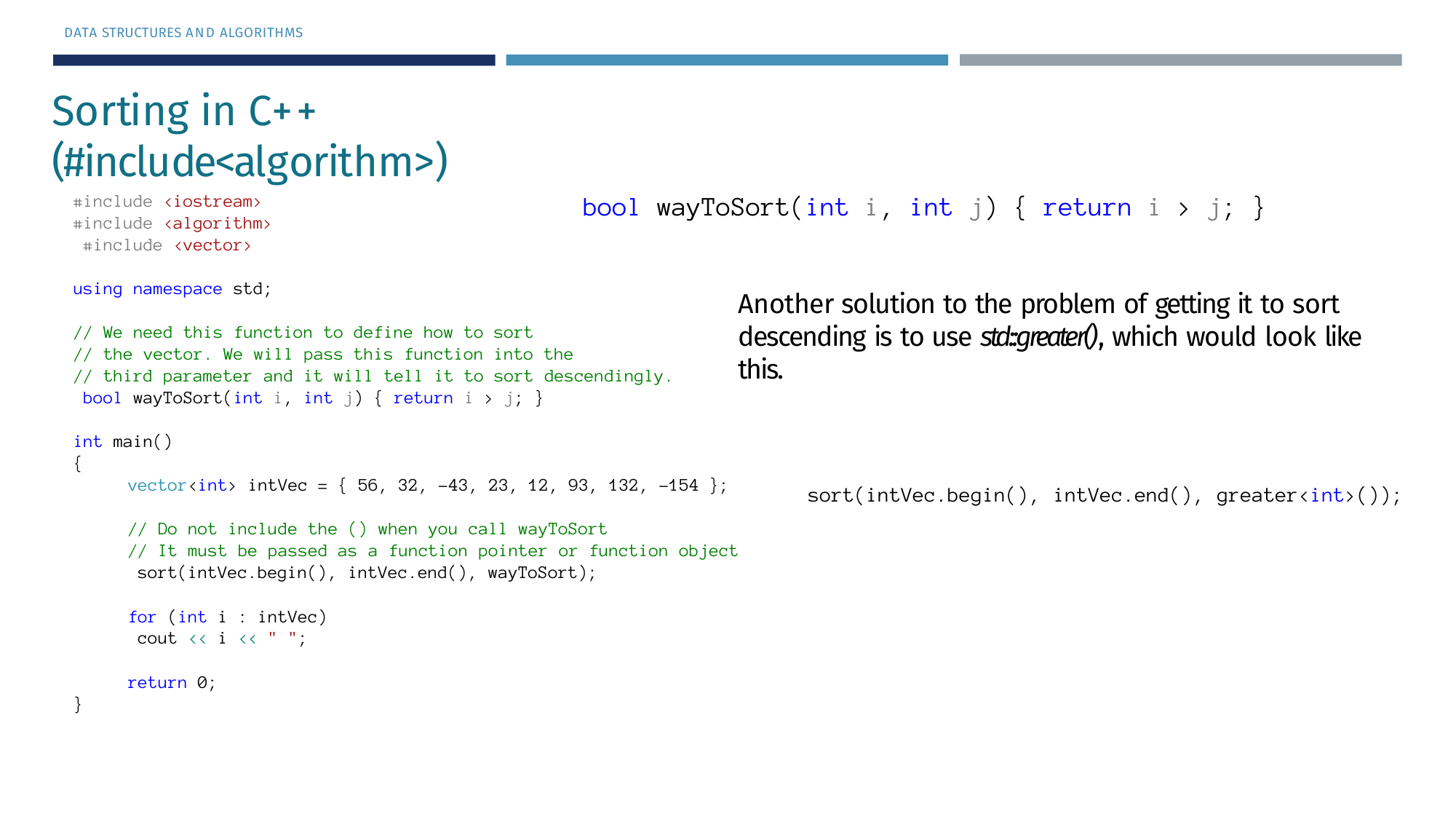

DATA STRUCTURES AND ALGORITHMS
# Sorting in C++ (#include<algorithm>)
bool wayToSort(int i, int j) { return i > j; }
#include <iostream>  #include <algorithm>  #include <vector>
using namespace std;
Another solution to the problem of getting it to sort  descending is to use std::greater(), which would look like this.
// We need this function to define how to sort
// the vector. We will pass this function into the
// third parameter and it will tell it to sort descendingly.  bool wayToSort(int i, int j) { return i > j; }
int main()
{
vector<int> intVec = { 56, 32, -43, 23, 12, 93, 132, -154 };
sort(intVec.begin(), intVec.end(), greater<int>());
// Do not include the () when you call wayToSort
// It must be passed as a function pointer or function object  sort(intVec.begin(), intVec.end(), wayToSort);

for (int i : intVec)  cout << i << " ";

return 0;
}